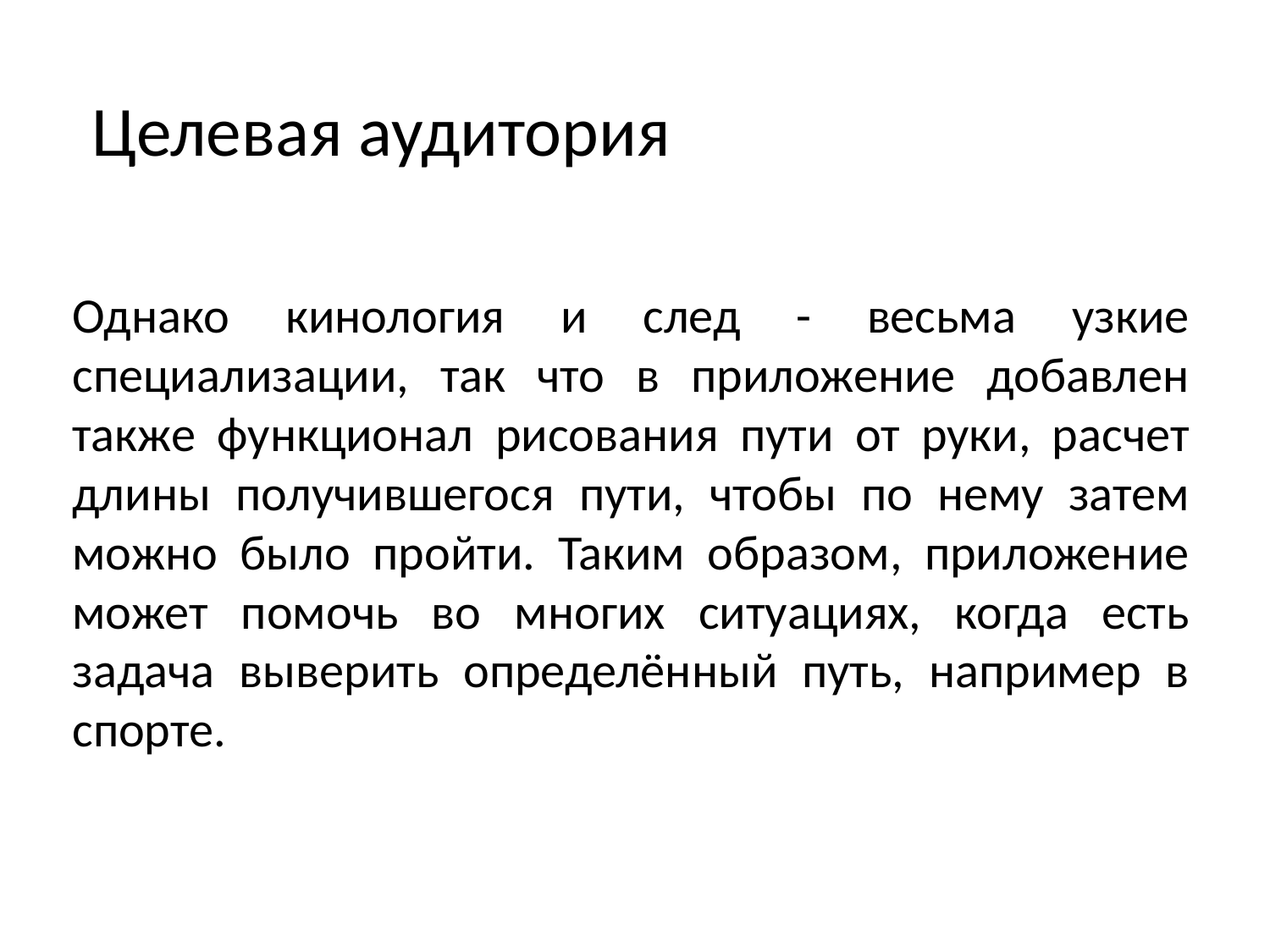

# Целевая аудитория
Однако кинология и след - весьма узкие специализации, так что в приложение добавлен также функционал рисования пути от руки, расчет длины получившегося пути, чтобы по нему затем можно было пройти. Таким образом, приложение может помочь во многих ситуациях, когда есть задача выверить определённый путь, например в спорте.